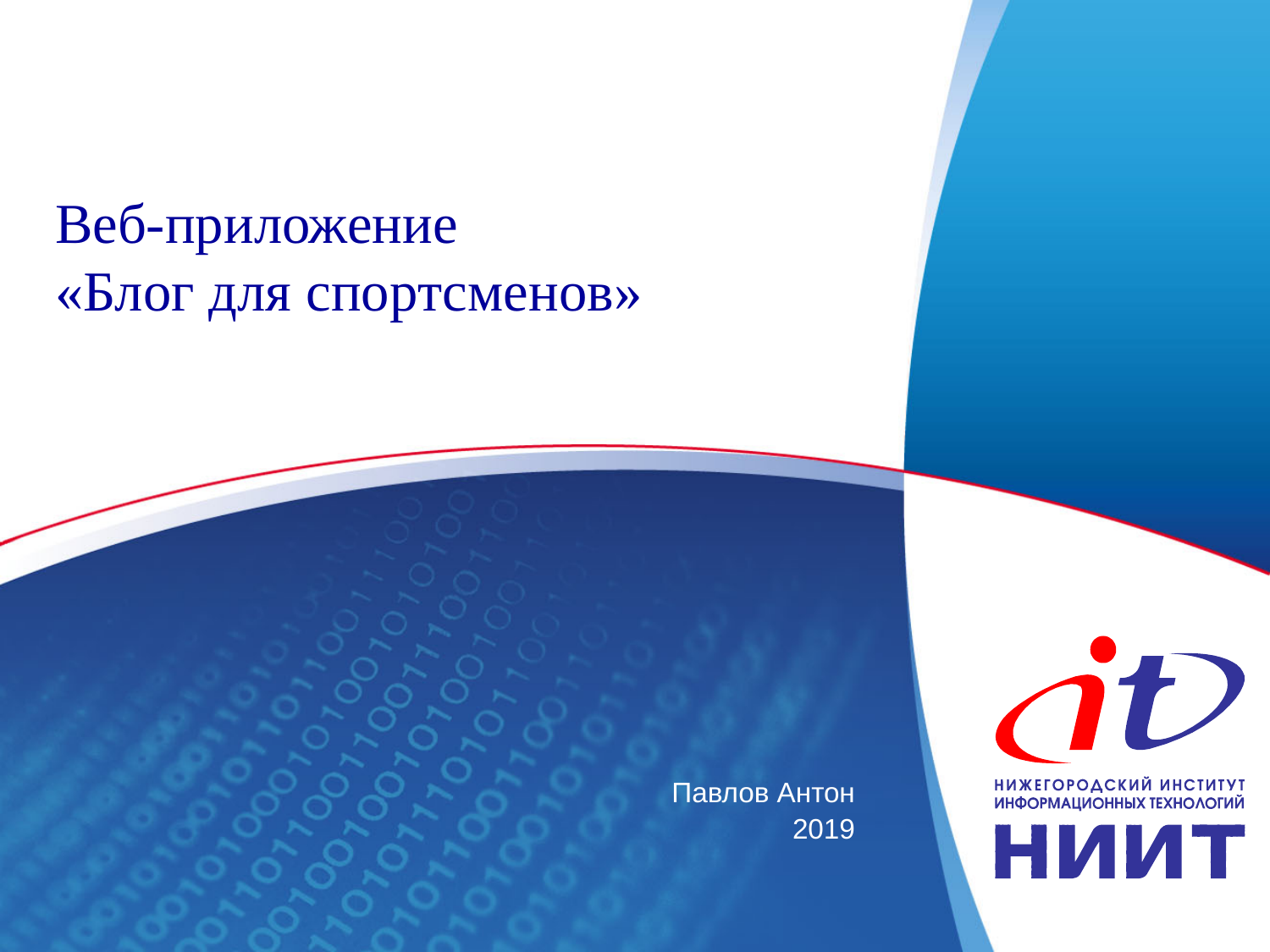

# Веб-приложение «Блог для спортсменов»
Павлов Антон
2019